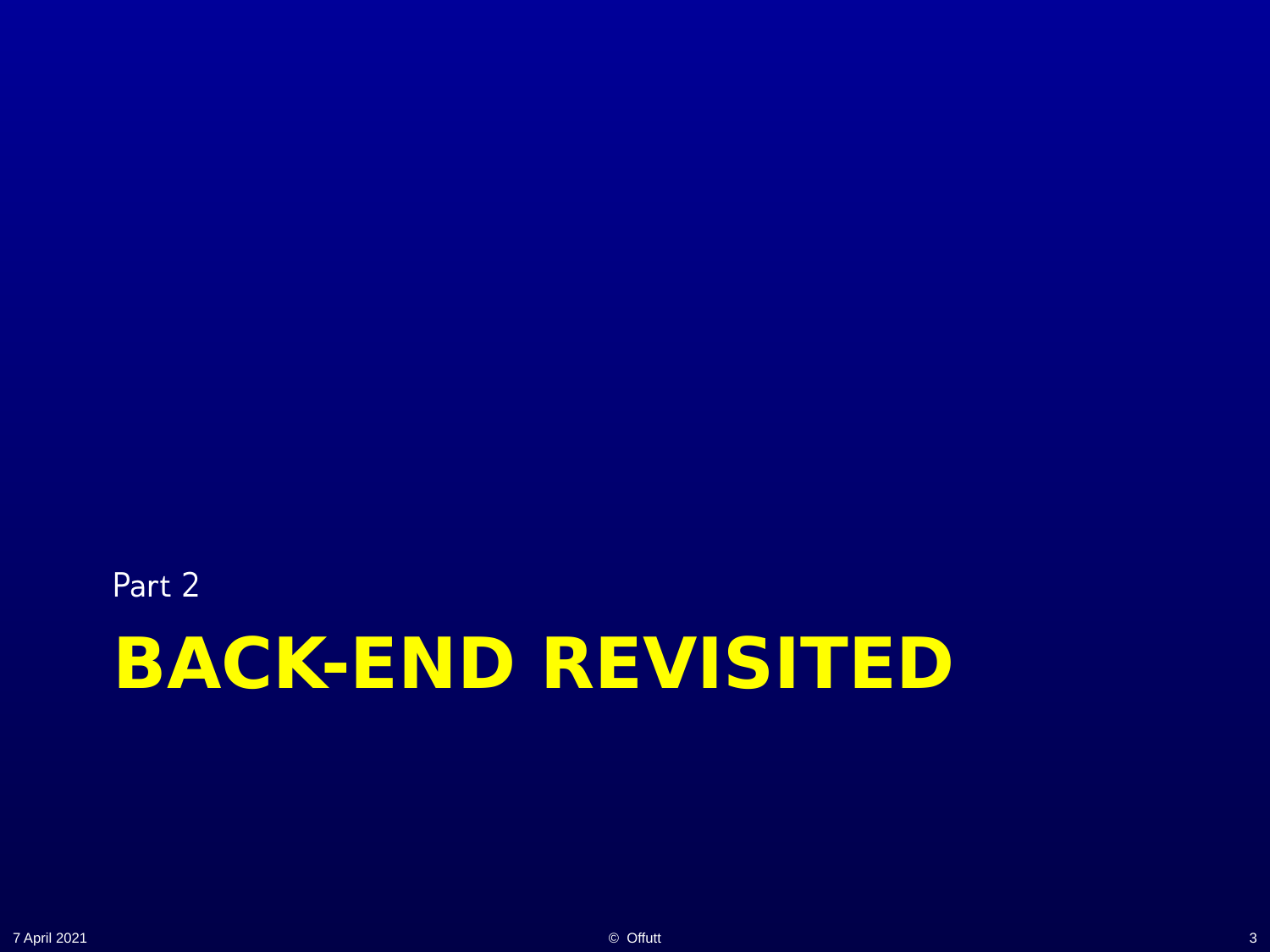

Part 2
# BACK-END revisited
7 April 2021
©  Offutt
3